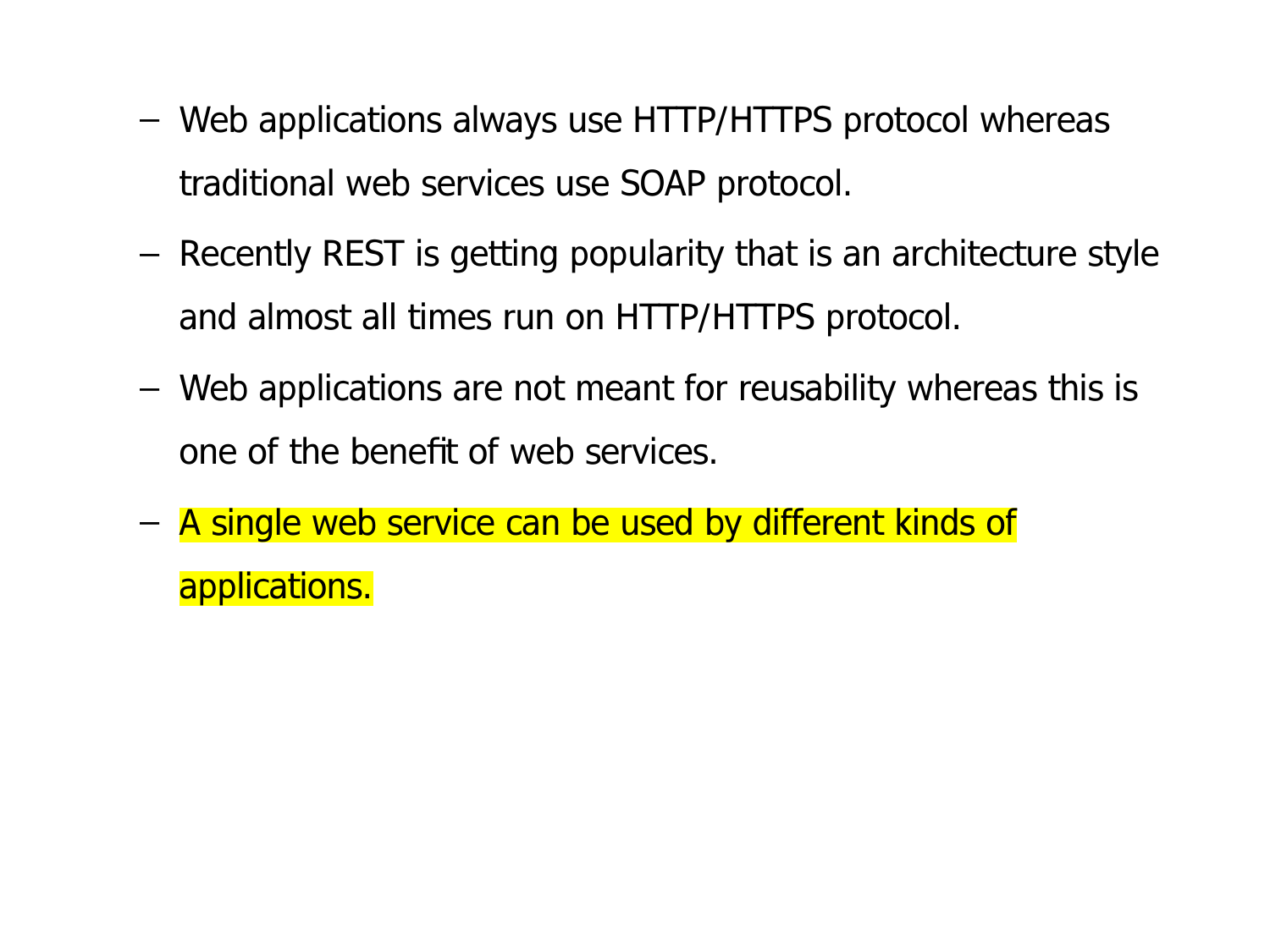

Web applications always use HTTP/HTTPS protocol whereas traditional web services use SOAP protocol.
Recently REST is getting popularity that is an architecture style and almost all times run on HTTP/HTTPS protocol.
Web applications are not meant for reusability whereas this is one of the benefit of web services.
A single web service can be used by different kinds of applications.